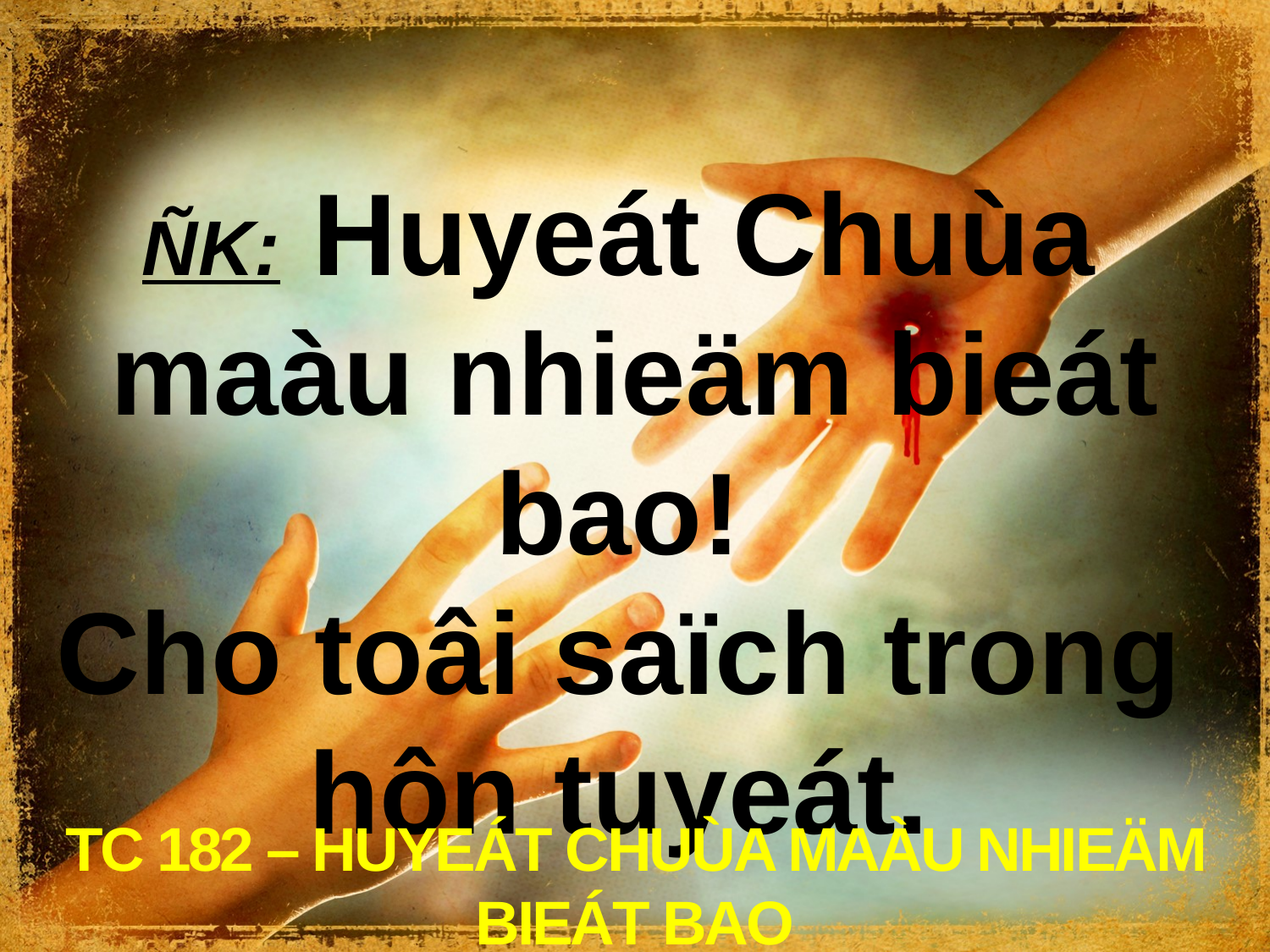

ÑK: Huyeát Chuùa
maàu nhieäm bieát bao!
Cho toâi saïch trong
hôn tuyeát.
TC 182 – HUYEÁT CHUÙA MAÀU NHIEÄM BIEÁT BAO